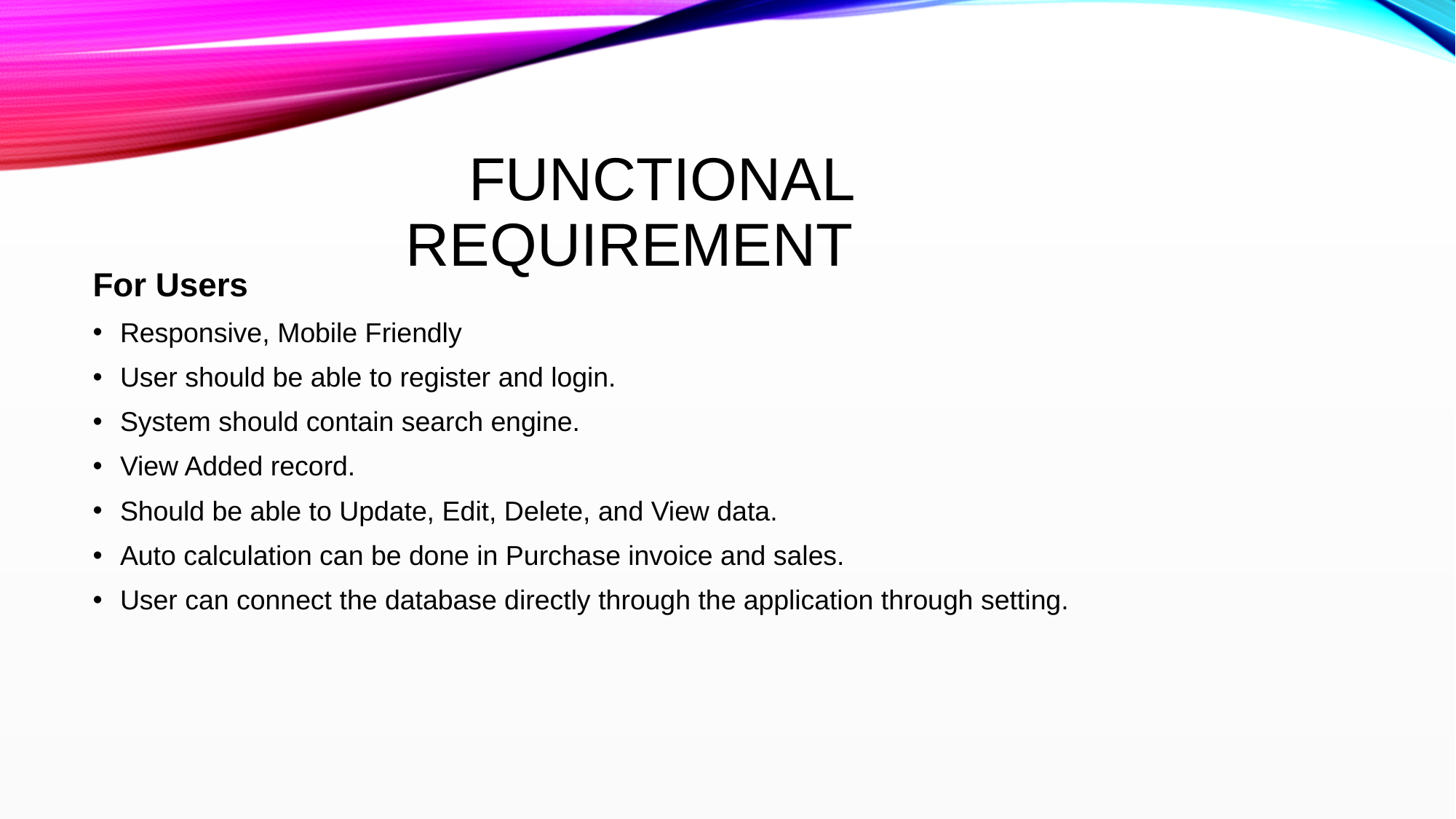

# functional Requirement
For Users
Responsive, Mobile Friendly
User should be able to register and login.
System should contain search engine.
View Added record.
Should be able to Update, Edit, Delete, and View data.
Auto calculation can be done in Purchase invoice and sales.
User can connect the database directly through the application through setting.